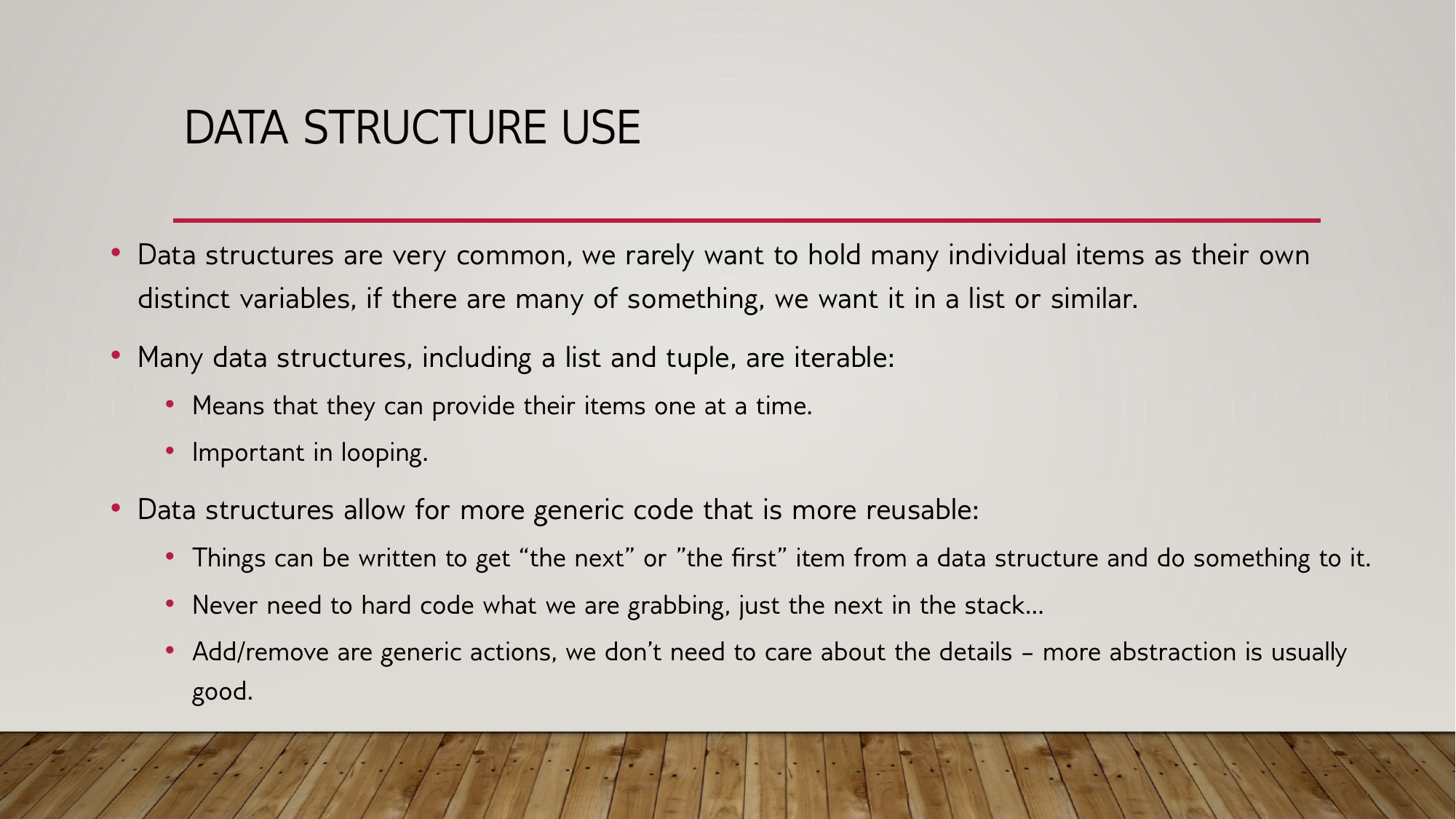

# Data Structure Use
Data structures are very common, we rarely want to hold many individual items as their own distinct variables, if there are many of something, we want it in a list or similar.
Many data structures, including a list and tuple, are iterable:
Means that they can provide their items one at a time.
Important in looping.
Data structures allow for more generic code that is more reusable:
Things can be written to get “the next” or ”the first” item from a data structure and do something to it.
Never need to hard code what we are grabbing, just the next in the stack…
Add/remove are generic actions, we don’t need to care about the details – more abstraction is usually good.